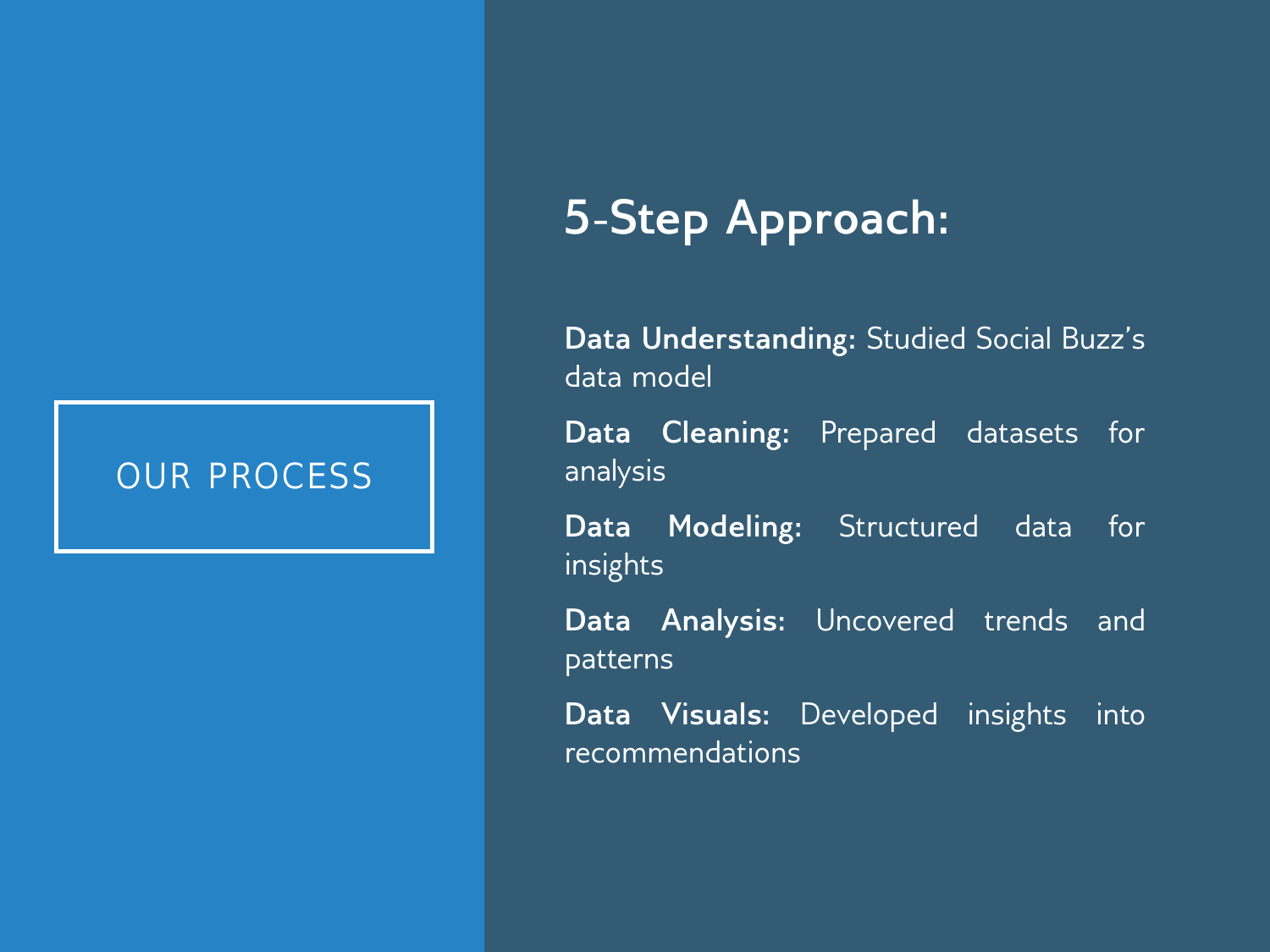

5-Step Approach:

Data Understanding: Studied Social Buzz’s data model
Data Cleaning: Prepared datasets for analysis
Data Modeling: Structured data for insights
Data Analysis: Uncovered trends and patterns
Data Visuals: Developed insights into recommendations
# Our Process